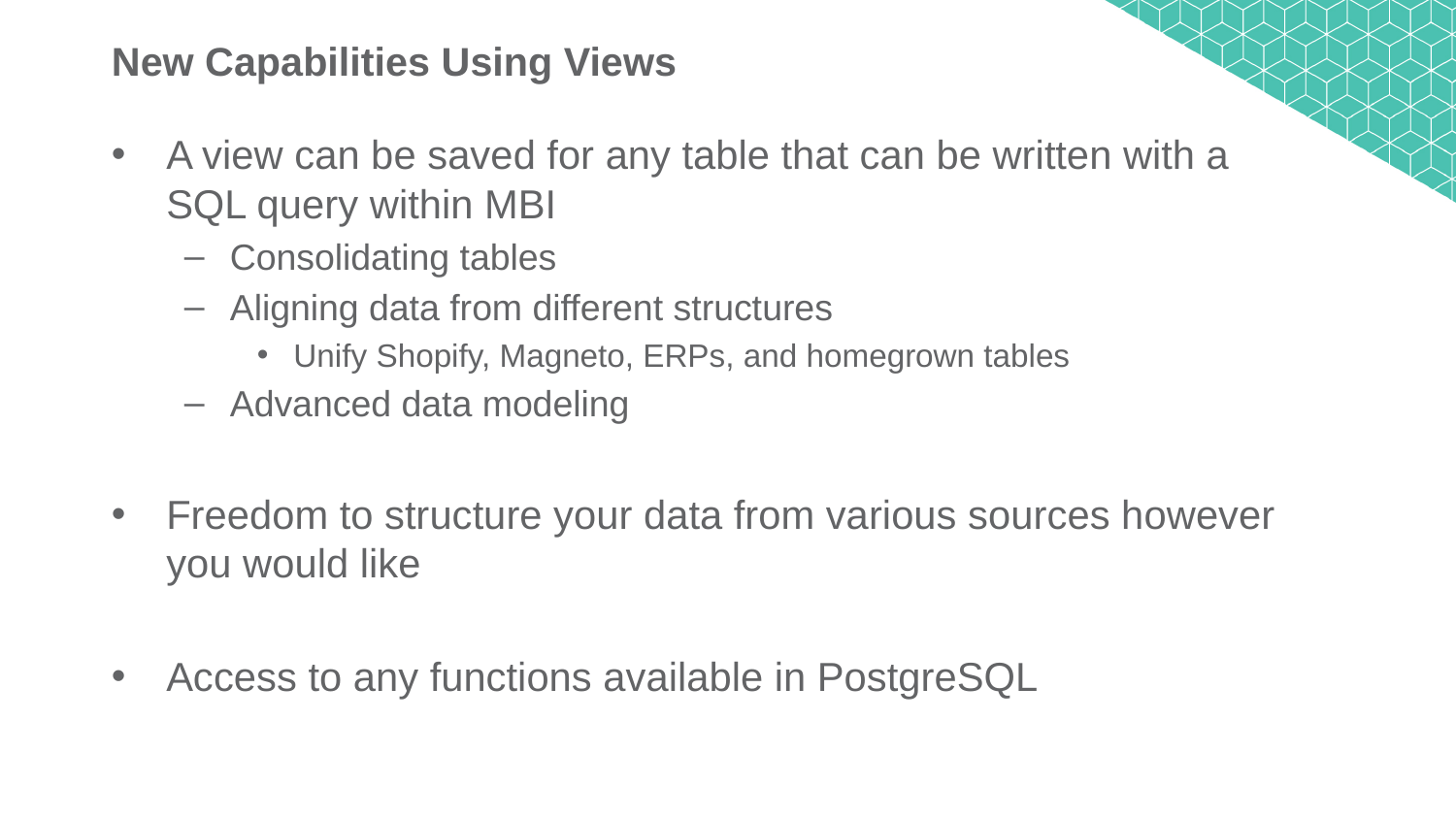

# New Capabilities Using Views
A view can be saved for any table that can be written with a SQL query within MBI
Consolidating tables
Aligning data from different structures
Unify Shopify, Magneto, ERPs, and homegrown tables
Advanced data modeling

Freedom to structure your data from various sources however you would like

Access to any functions available in PostgreSQL